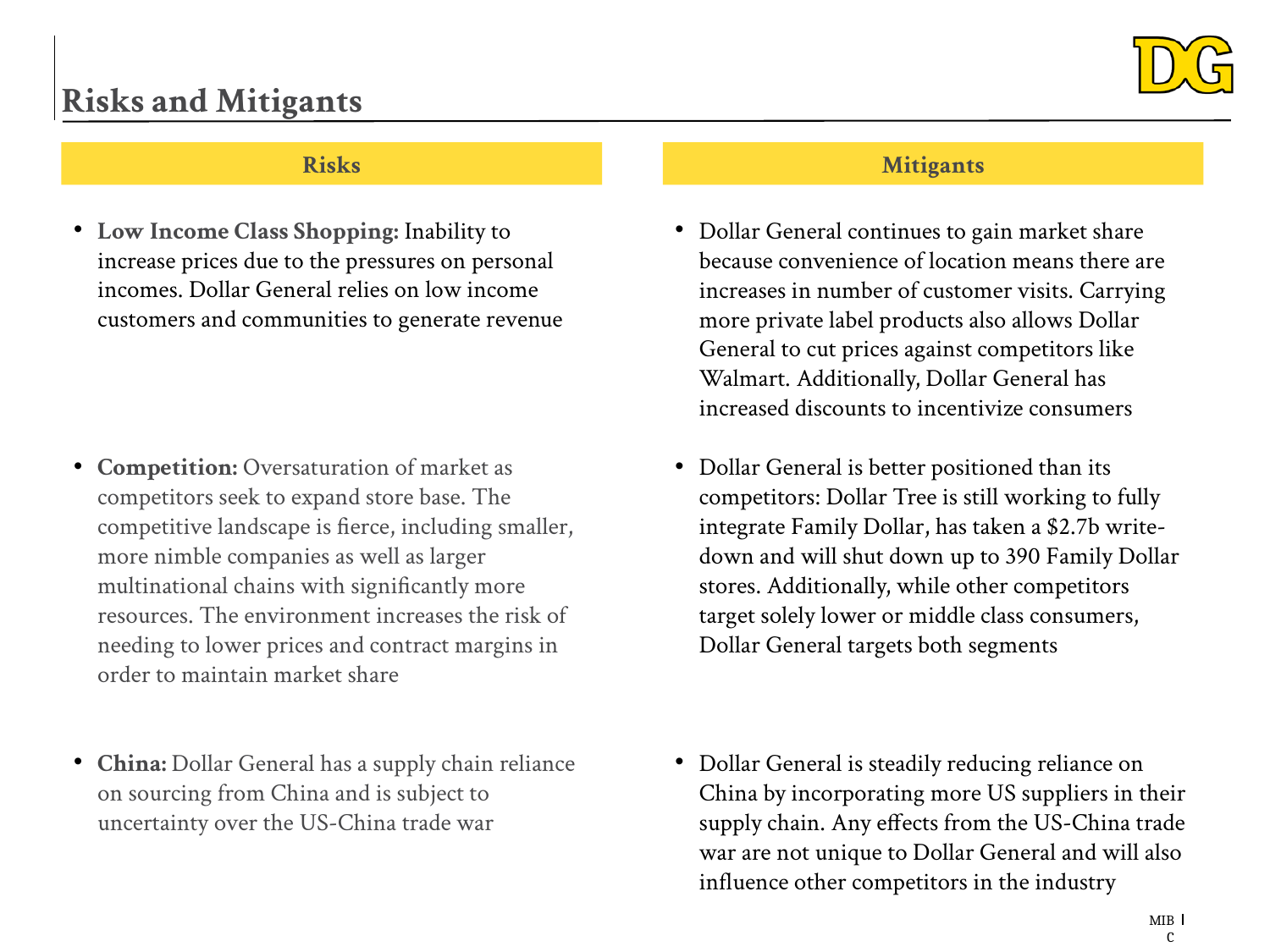

# Risks and Mitigants
Risks
Mitigants
Low Income Class Shopping: Inability to increase prices due to the pressures on personal incomes. Dollar General relies on low income customers and communities to generate revenue

Competition: Oversaturation of market as competitors seek to expand store base. The competitive landscape is fierce, including smaller, more nimble companies as well as larger multinational chains with significantly more resources. The environment increases the risk of needing to lower prices and contract margins in order to maintain market share

China: Dollar General has a supply chain reliance on sourcing from China and is subject to uncertainty over the US-China trade war
Dollar General continues to gain market share because convenience of location means there are increases in number of customer visits. Carrying more private label products also allows Dollar General to cut prices against competitors like Walmart. Additionally, Dollar General has increased discounts to incentivize consumers

Dollar General is better positioned than its competitors: Dollar Tree is still working to fully integrate Family Dollar, has taken a $2.7b write-down and will shut down up to 390 Family Dollar stores. Additionally, while other competitors target solely lower or middle class consumers, Dollar General targets both segments

Dollar General is steadily reducing reliance on China by incorporating more US suppliers in their supply chain. Any effects from the US-China trade war are not unique to Dollar General and will also influence other competitors in the industry